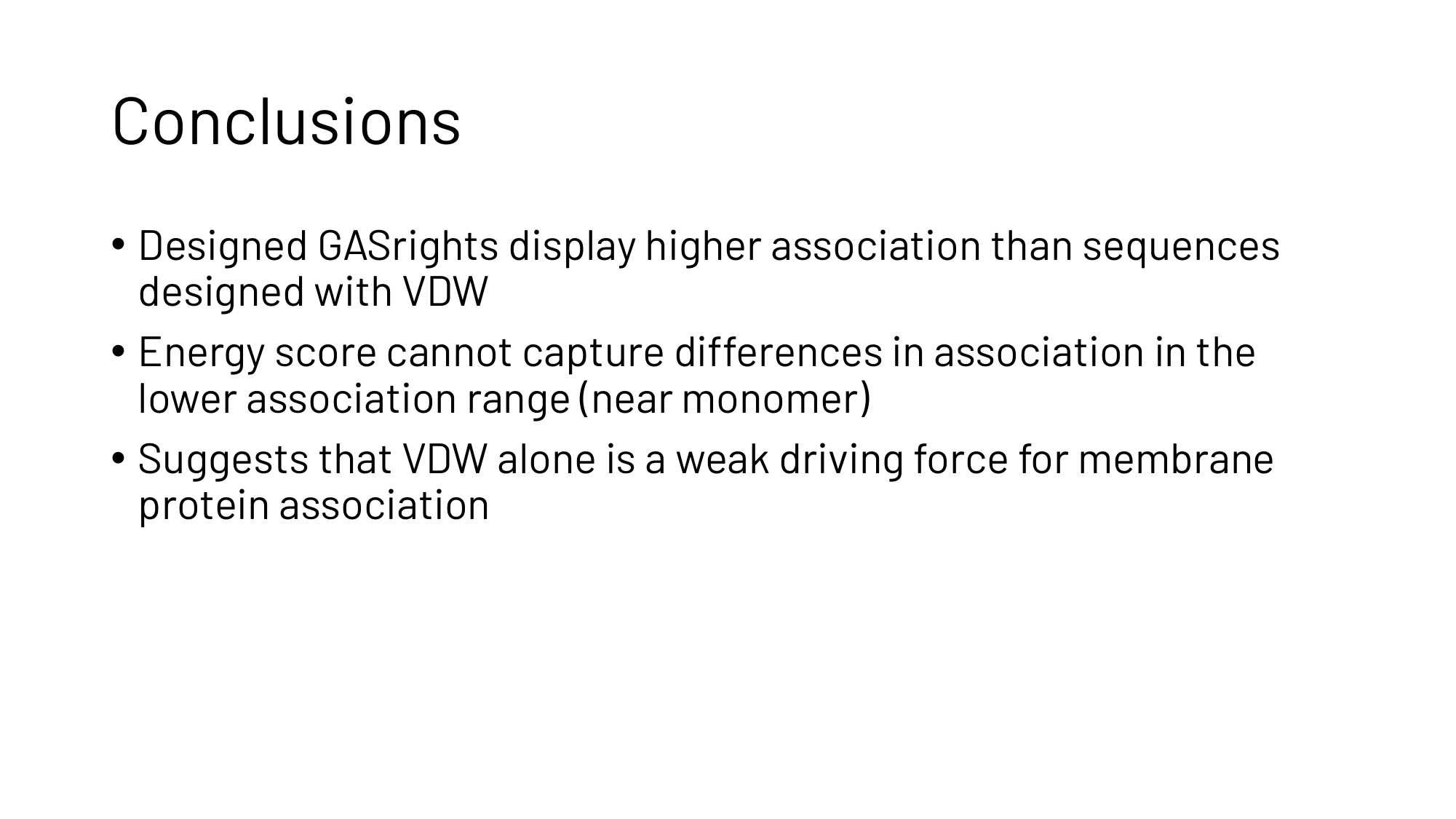

# Conclusions
Designed GASrights display higher association than sequences designed with VDW
Energy score cannot capture differences in association in the lower association range (near monomer)
Suggests that VDW alone is a weak driving force for membrane protein association